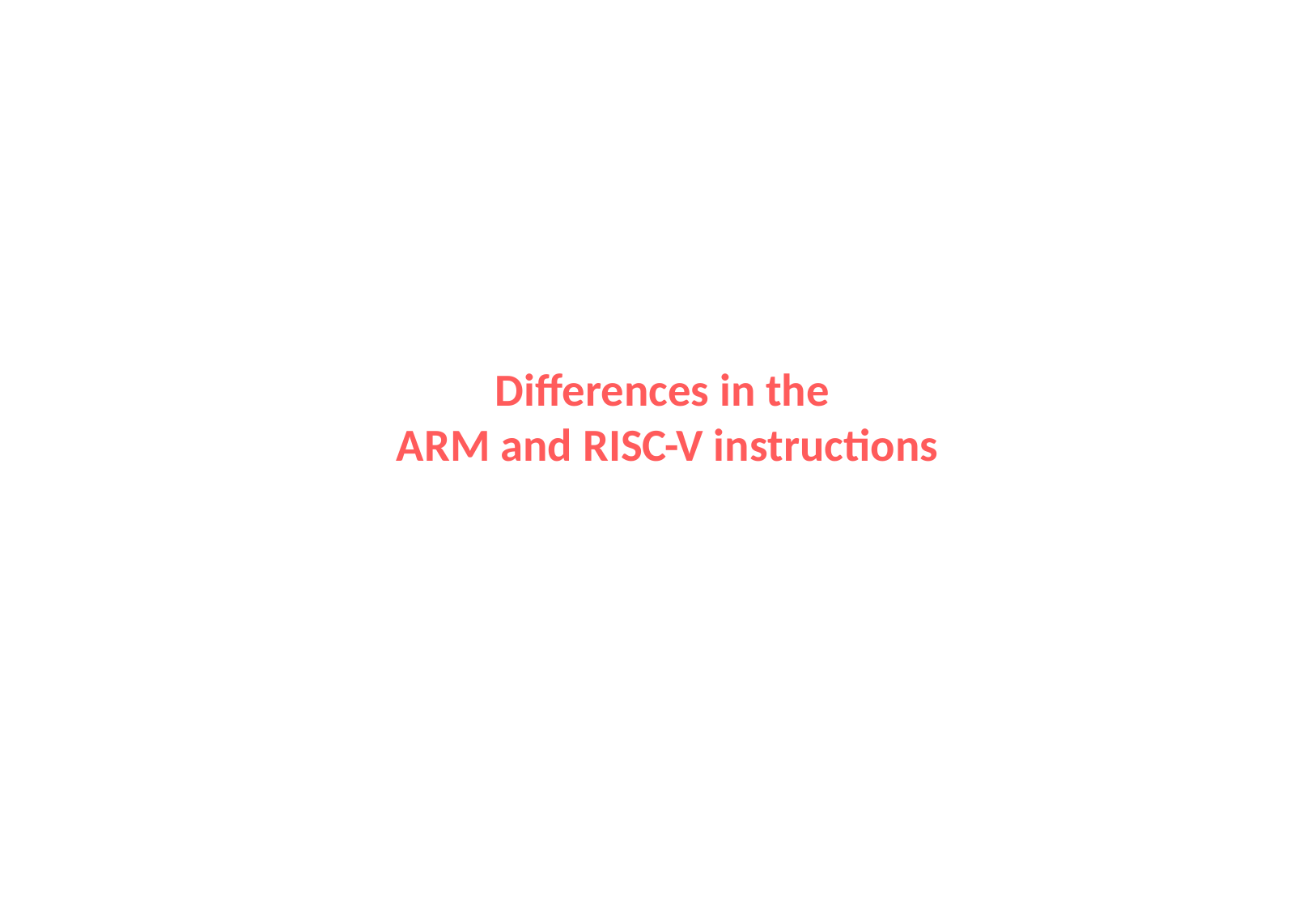

# Differences in the ARM and RISC-V instructions